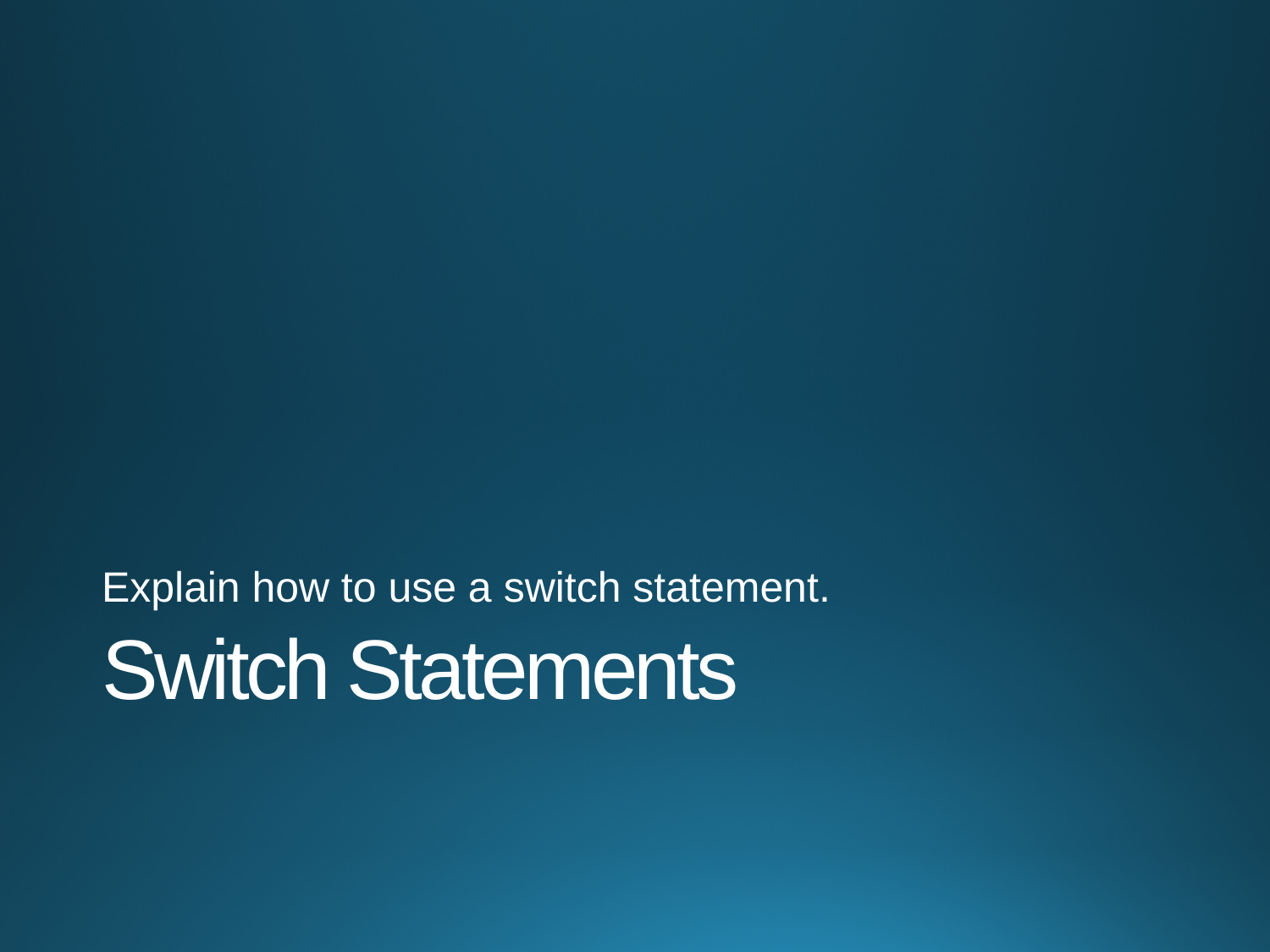

Explain how to use a switch statement.
# Switch Statements